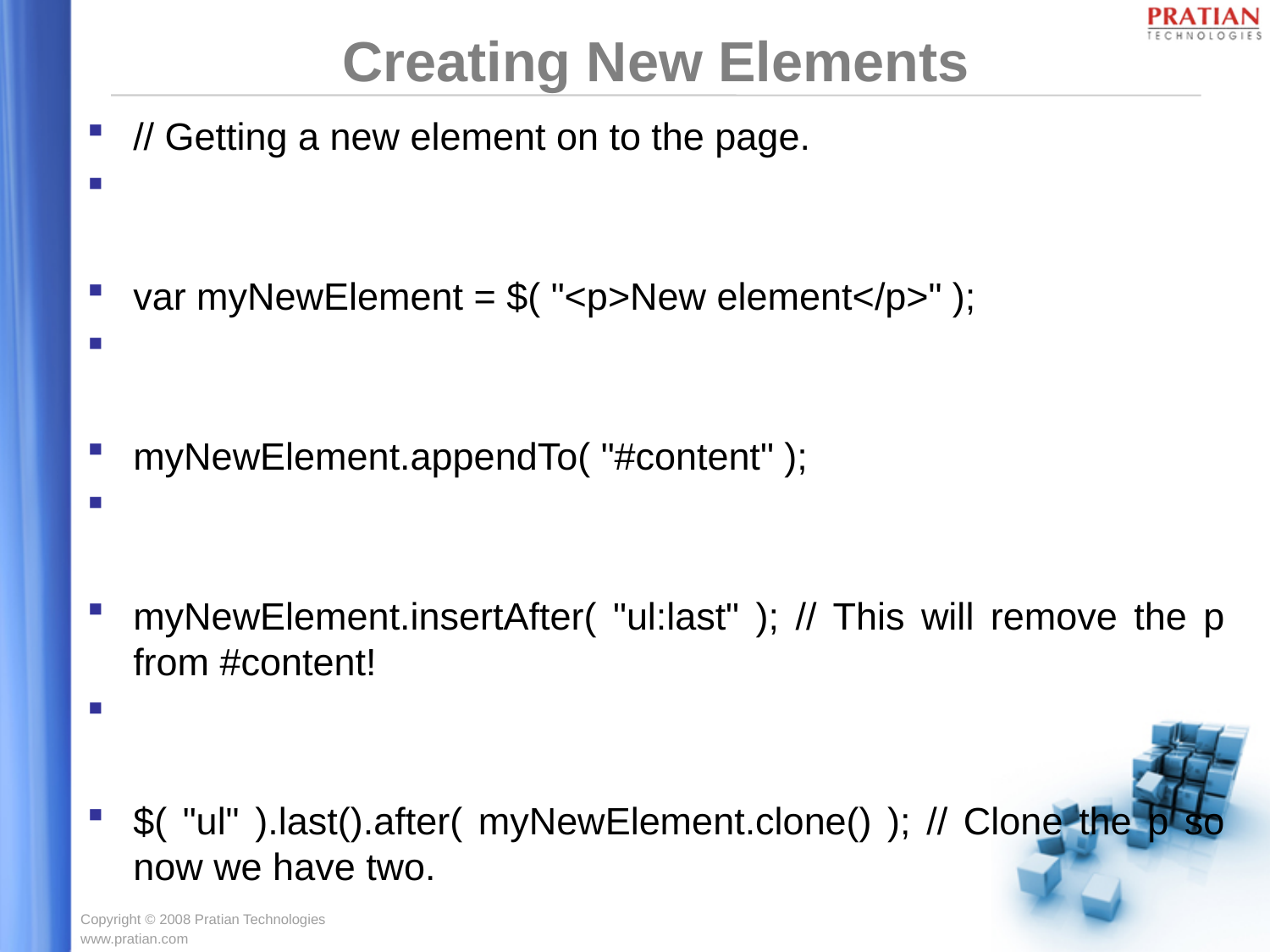

# Creating New Elements
// Getting a new element on to the page.

var myNewElement = $( "<p>New element</p>" );

myNewElement.appendTo( "#content" );

myNewElement.insertAfter( "ul:last" ); // This will remove the p from #content!

$( "ul" ).last().after( myNewElement.clone() ); // Clone the p so now we have two.